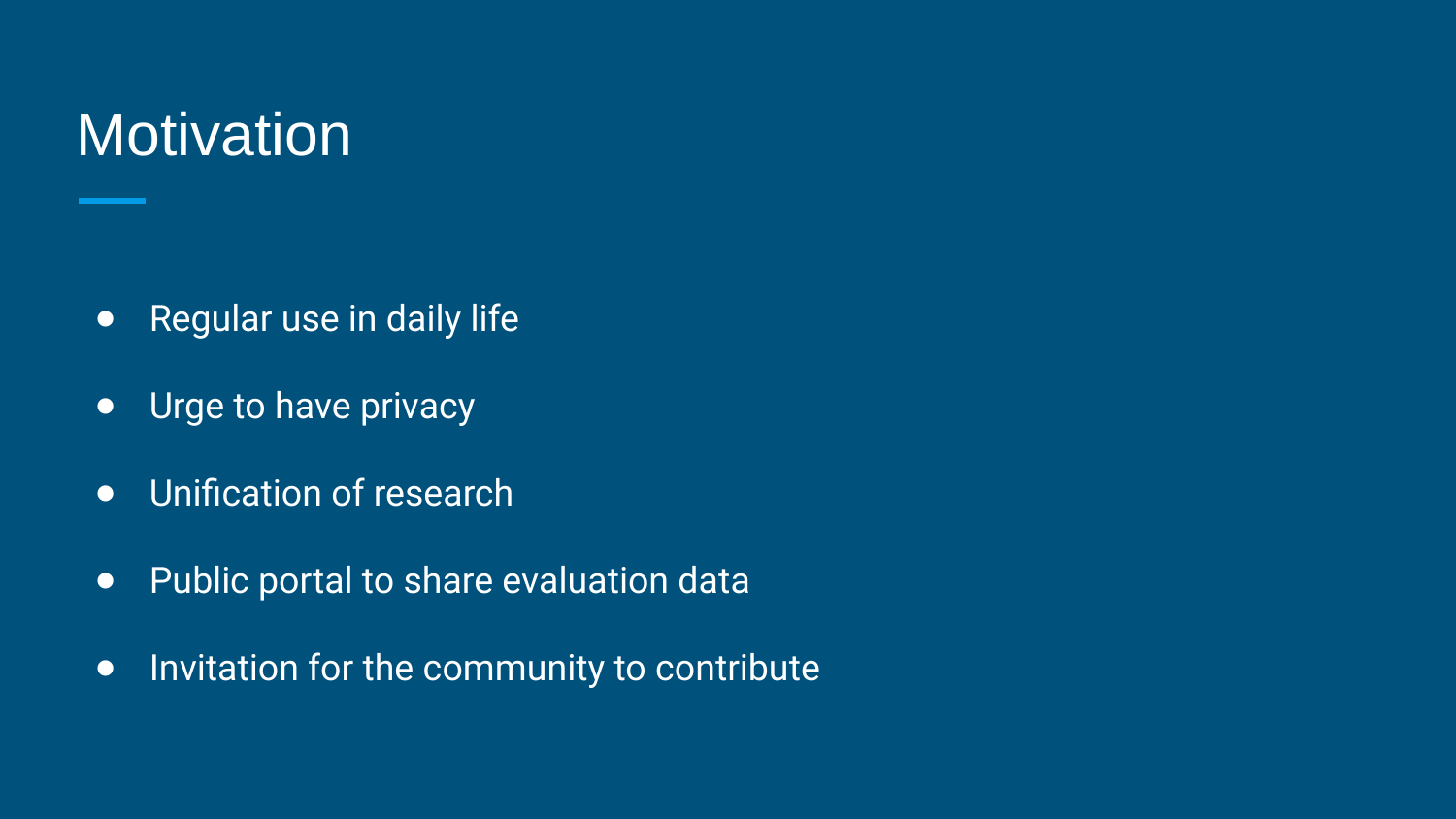

# Motivation
Regular use in daily life
Urge to have privacy
Unification of research
Public portal to share evaluation data
Invitation for the community to contribute